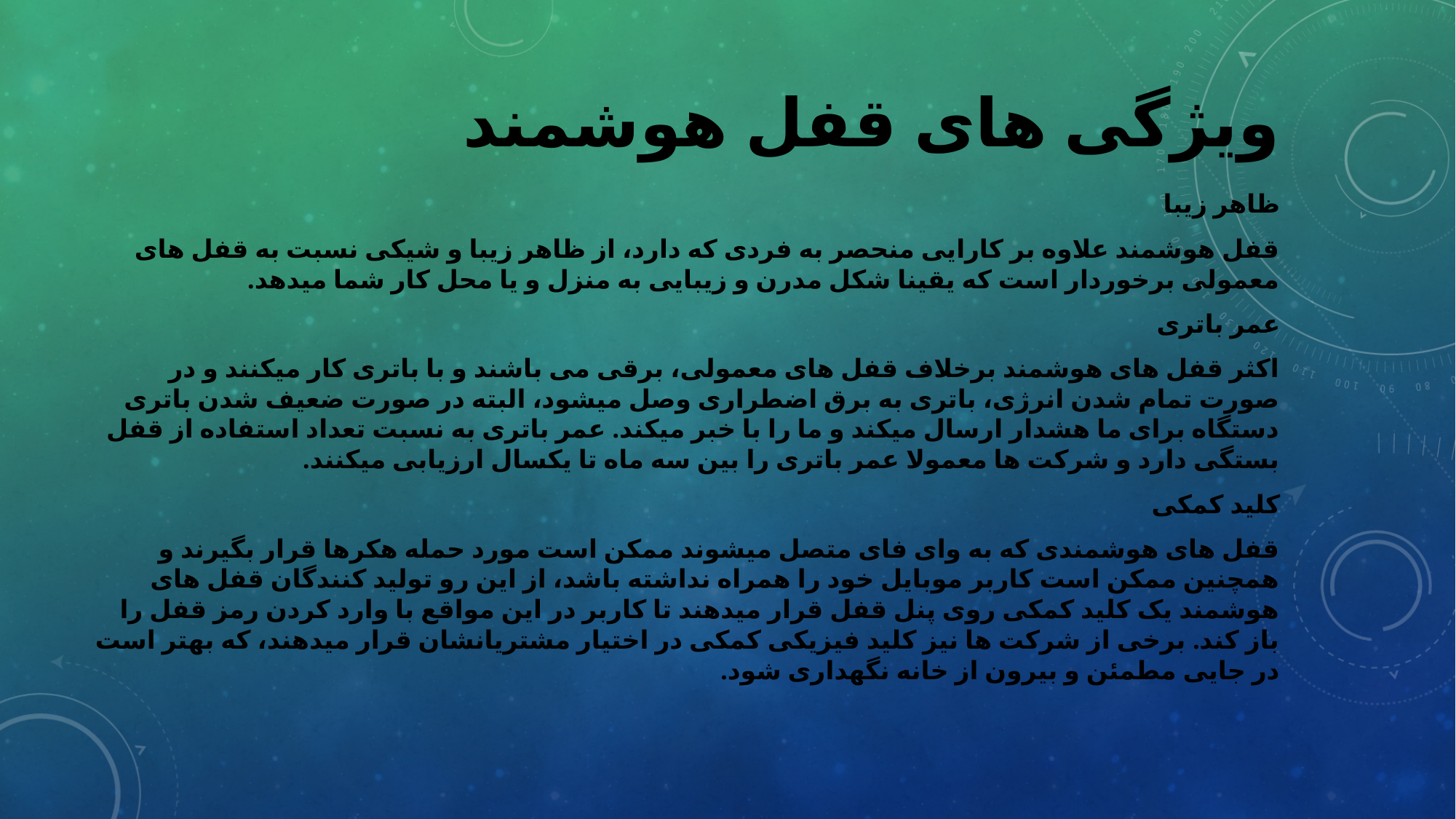

# ویژگی های قفل هوشمند
ظاهر زیبا
قفل هوشمند علاوه بر کارایی منحصر به فردی که دارد، از ظاهر زیبا و شیکی نسبت به قفل های معمولی برخوردار است که یقینا شکل مدرن و زیبایی به منزل و یا محل کار شما میدهد.
عمر باتری
اکثر قفل های هوشمند برخلاف قفل های معمولی، برقی می باشند و با باتری کار میکنند و در صورت تمام شدن انرژی، باتری به برق اضطراری وصل میشود، البته در صورت ضعیف شدن باتری دستگاه برای ما هشدار ارسال میکند و ما را با خبر میکند. عمر باتری به نسبت تعداد استفاده از قفل بستگی دارد و شرکت ها معمولا عمر باتری را بین سه ماه تا یکسال ارزیابی میکنند.
کلید کمکی
قفل های هوشمندی که به وای فای متصل میشوند ممکن است مورد حمله هکرها قرار بگیرند و همچنین ممکن است کاربر موبایل خود را همراه نداشته باشد، از این رو تولید کنندگان قفل های هوشمند یک کلید کمکی روی پنل قفل قرار میدهند تا کاربر در این مواقع با وارد کردن رمز قفل را باز کند. برخی از شرکت ها نیز کلید فیزیکی کمکی در اختیار مشتریانشان قرار میدهند، که بهتر است در جایی مطمئن و بیرون از خانه نگهداری شود.